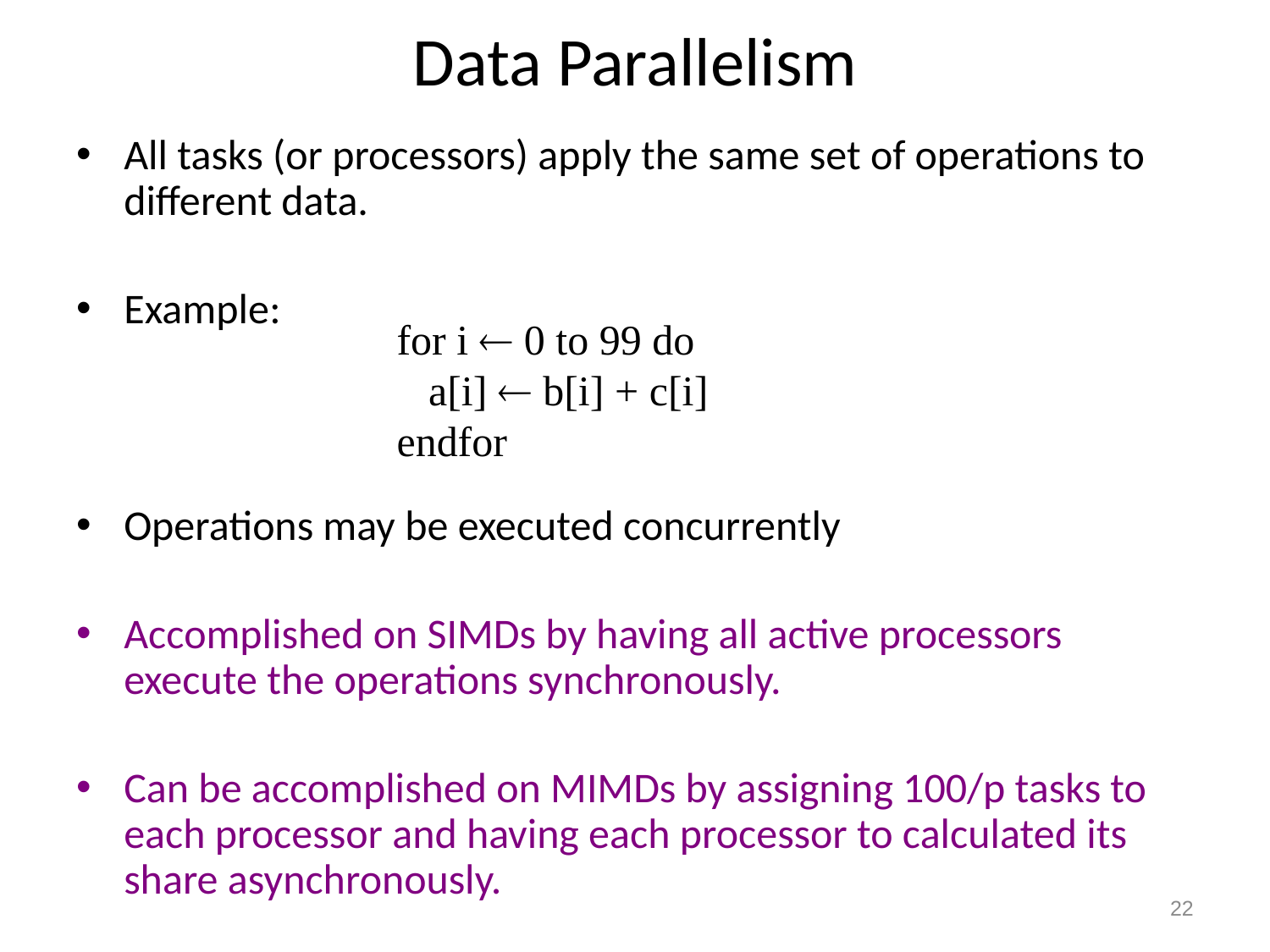

# Data Parallelism
All tasks (or processors) apply the same set of operations to different data.

Example:

Operations may be executed concurrently

Accomplished on SIMDs by having all active processors execute the operations synchronously.

Can be accomplished on MIMDs by assigning 100/p tasks to each processor and having each processor to calculated its share asynchronously.
for i ← 0 to 99 do
   a[i] ← b[i] + c[i]
endfor
22